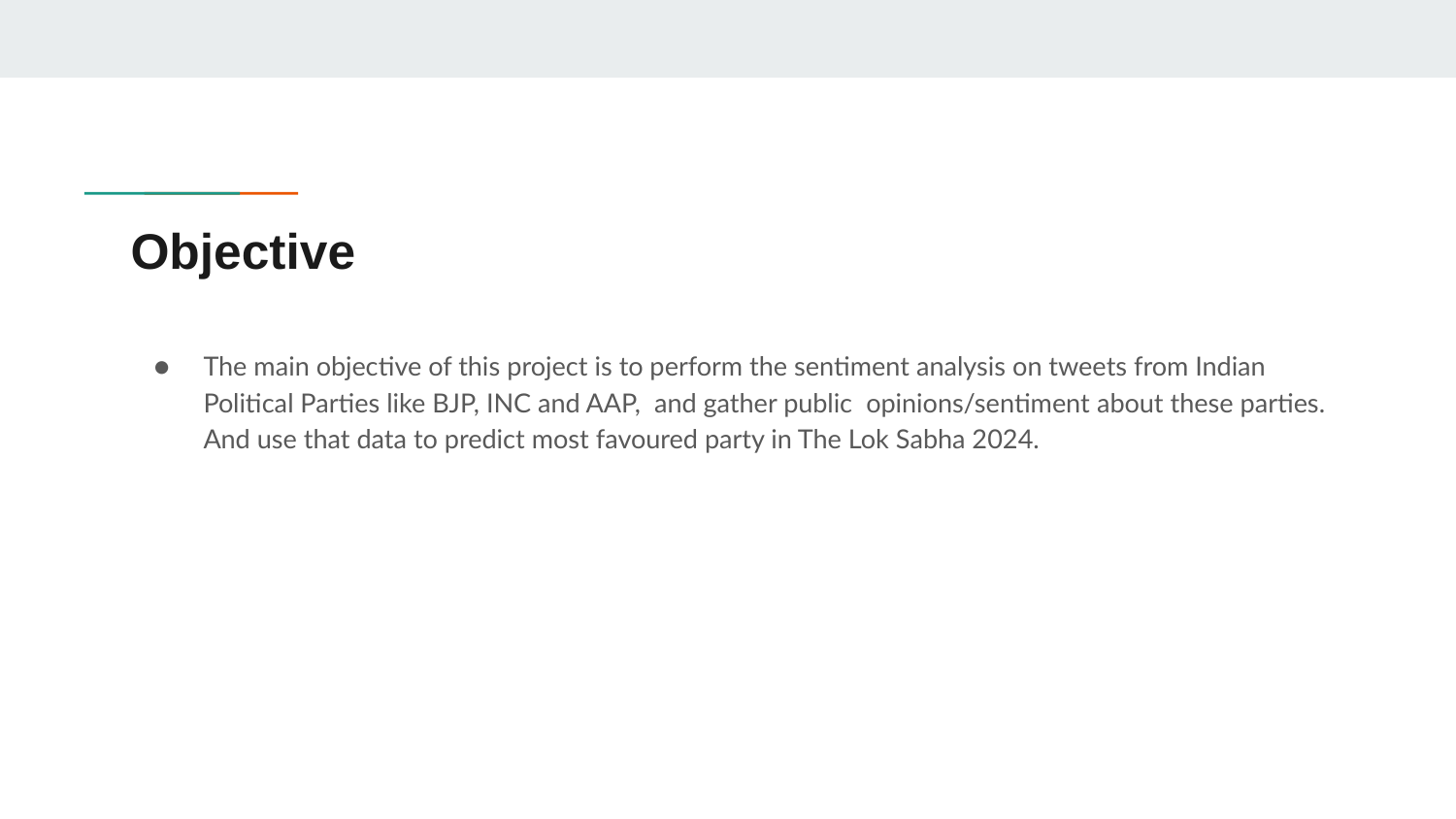

# Objective
The main objective of this project is to perform the sentiment analysis on tweets from Indian Political Parties like BJP, INC and AAP,  and gather public  opinions/sentiment about these parties. And use that data to predict most favoured party in The Lok Sabha 2024.